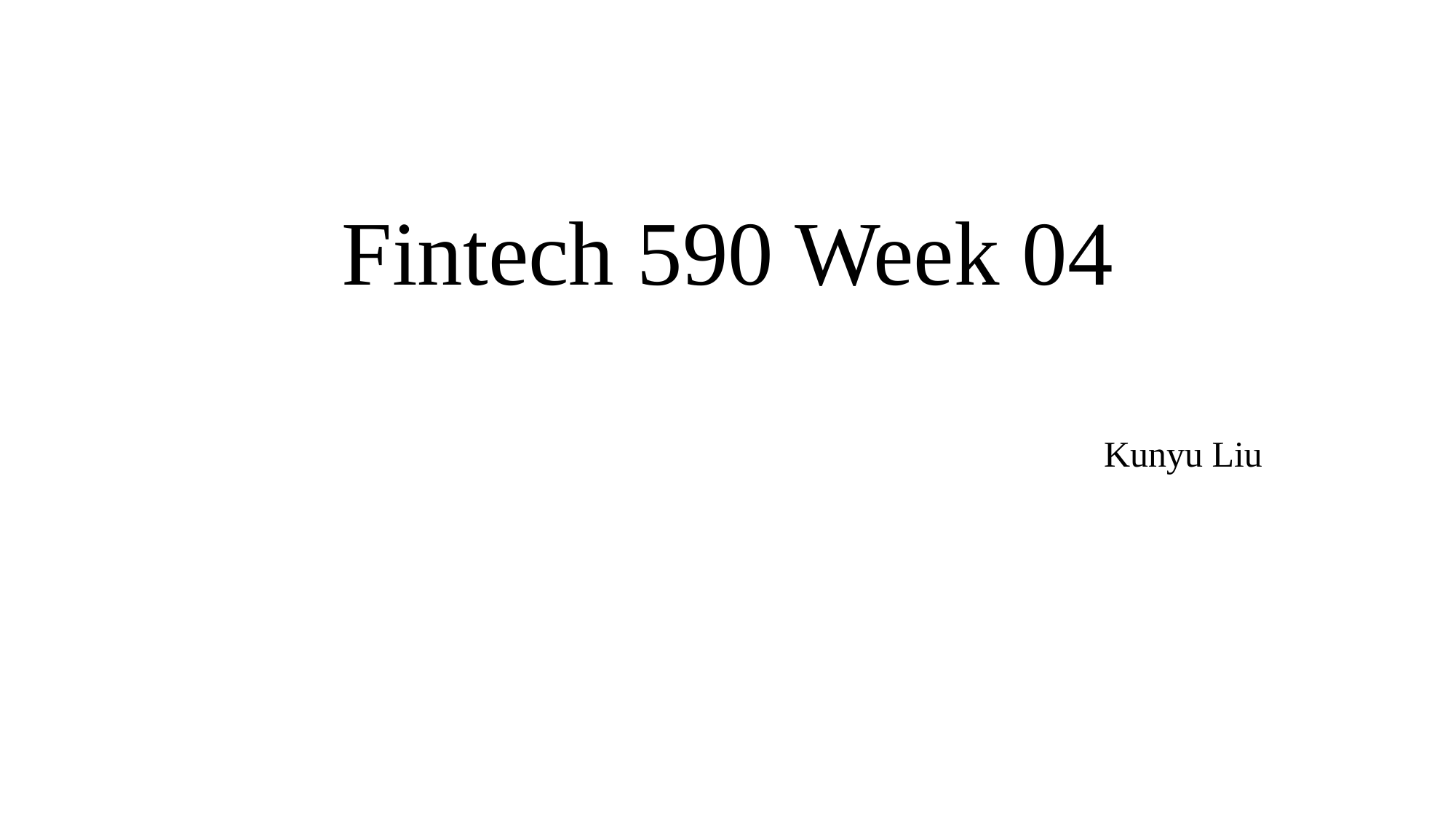

# Fintech 590 Week 04
Kunyu Liu